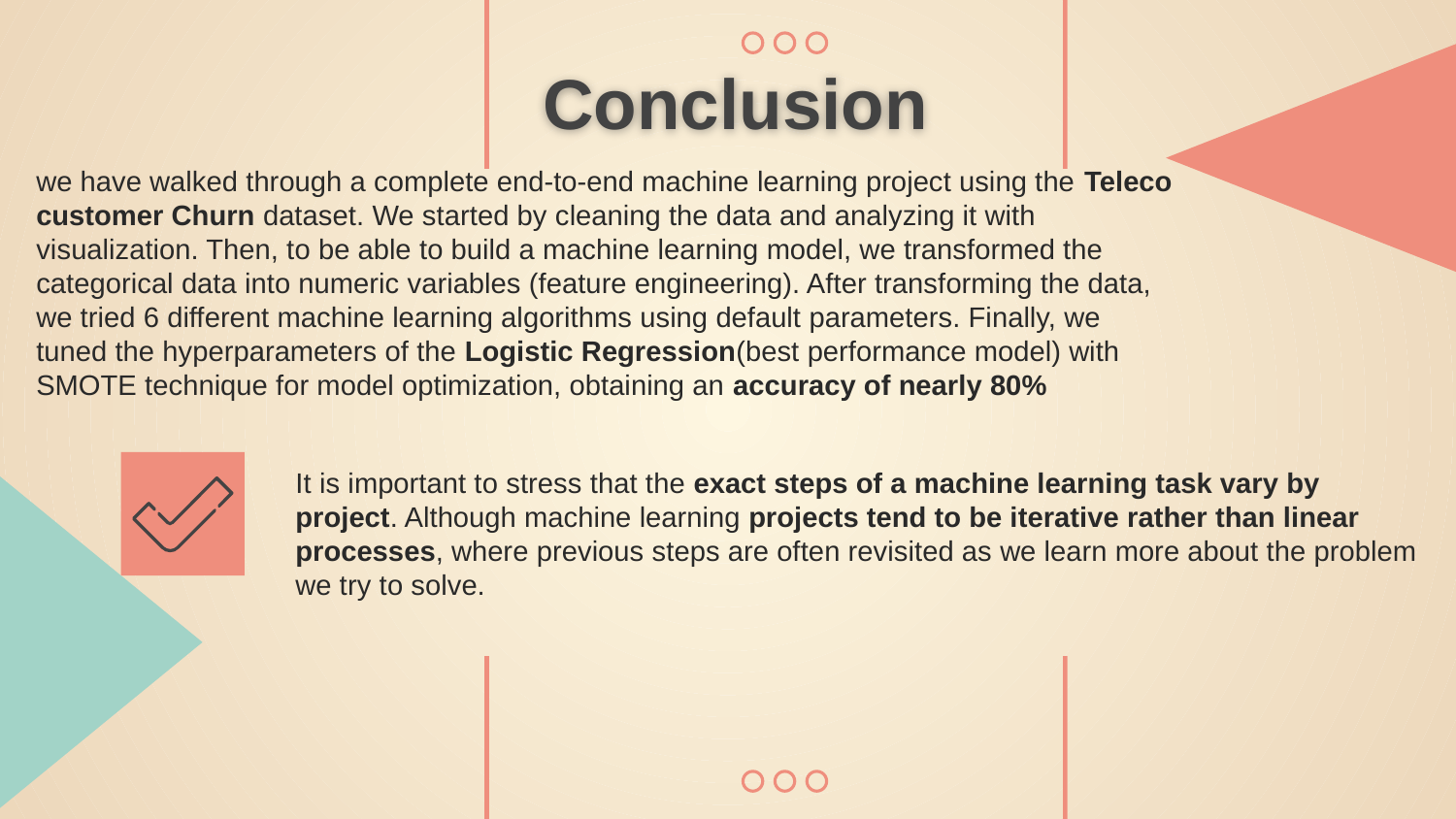

# Conclusion
we have walked through a complete end-to-end machine learning project using the Teleco customer Churn dataset. We started by cleaning the data and analyzing it with visualization. Then, to be able to build a machine learning model, we transformed the categorical data into numeric variables (feature engineering). After transforming the data, we tried 6 different machine learning algorithms using default parameters. Finally, we tuned the hyperparameters of the Logistic Regression(best performance model) with SMOTE technique for model optimization, obtaining an accuracy of nearly 80%
It is important to stress that the exact steps of a machine learning task vary by project. Although machine learning projects tend to be iterative rather than linear processes, where previous steps are often revisited as we learn more about the problem we try to solve.